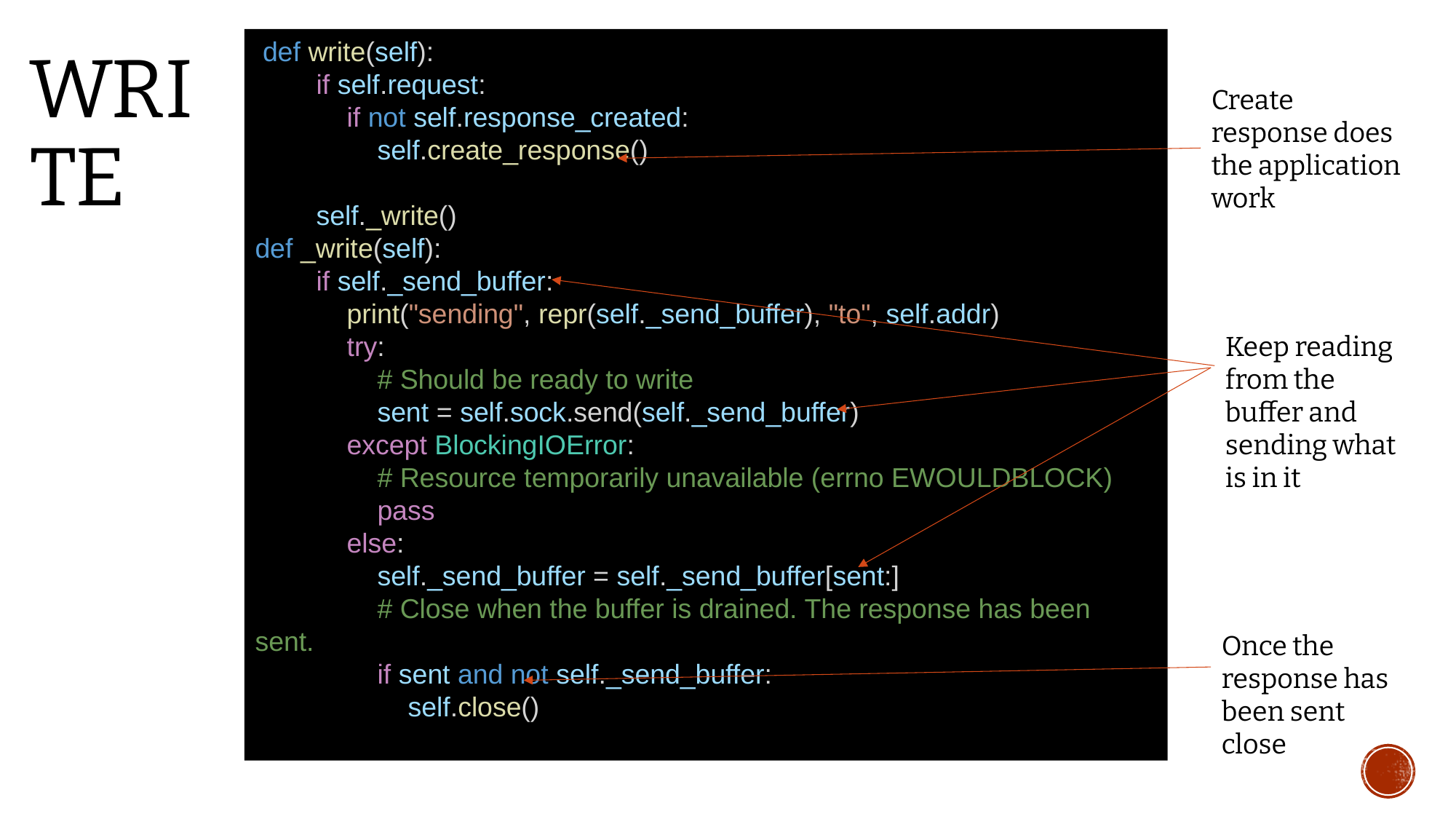

def write(self):
        if self.request:
            if not self.response_created:
                self.create_response()
        self._write()
def _write(self):
        if self._send_buffer:
            print("sending", repr(self._send_buffer), "to", self.addr)
            try:
                # Should be ready to write
                sent = self.sock.send(self._send_buffer)
            except BlockingIOError:
                # Resource temporarily unavailable (errno EWOULDBLOCK)
                pass
            else:
                self._send_buffer = self._send_buffer[sent:]
                # Close when the buffer is drained. The response has been sent.
                if sent and not self._send_buffer:
                    self.close()

# Write
Create response does the application work
Keep reading from the buffer and sending what is in it
Once the response has been sent close